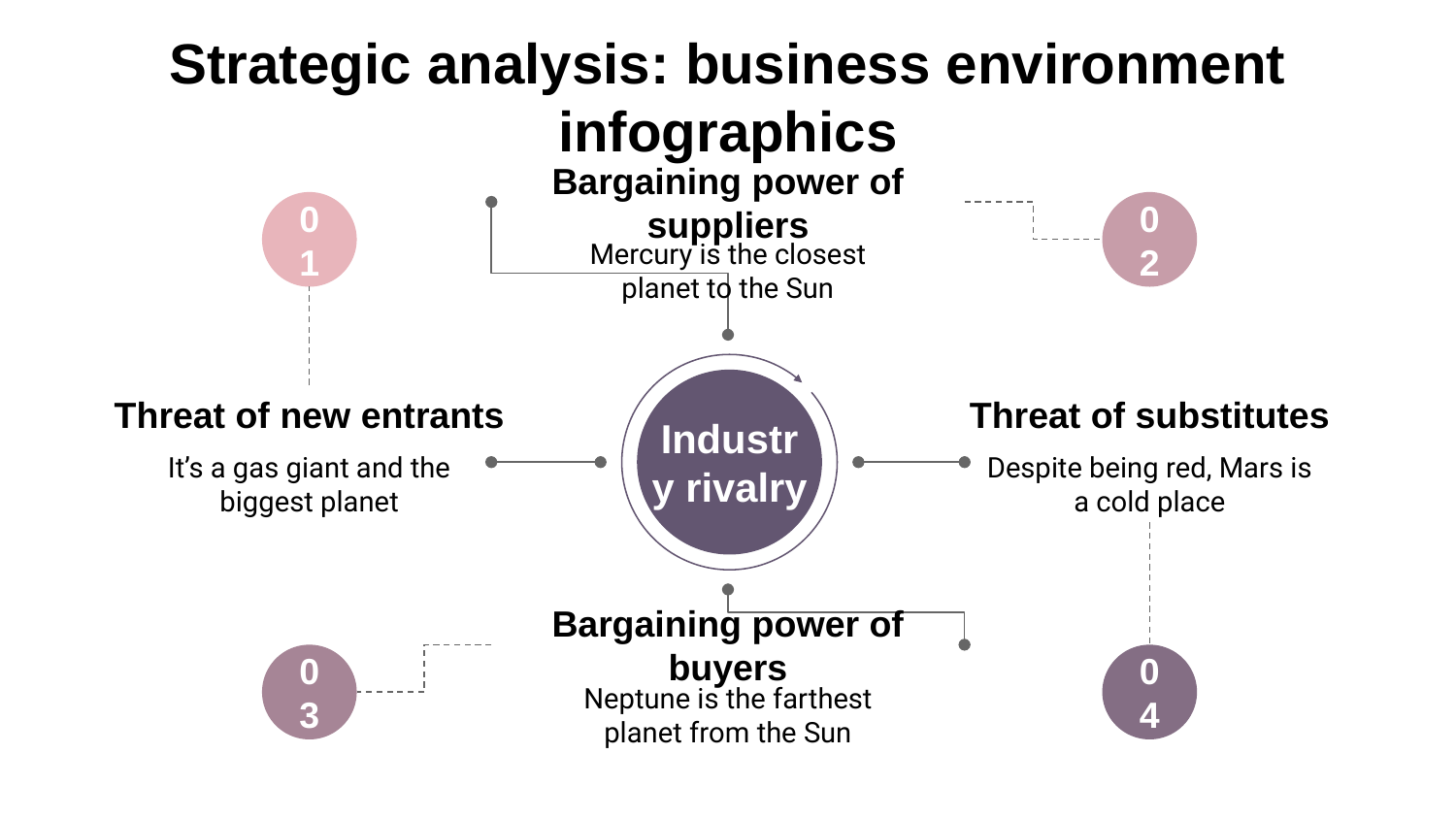

# Strategic analysis: business environment infographics
Bargaining power of suppliers
02

Mercury is the closest planet to the Sun
01
Threat of new entrants
It’s a gas giant and the biggest planet

Threat of substitutes
Despite being red, Mars is a cold place
04
Industry rivalry

Bargaining power of buyers

03
Neptune is the farthest planet from the Sun